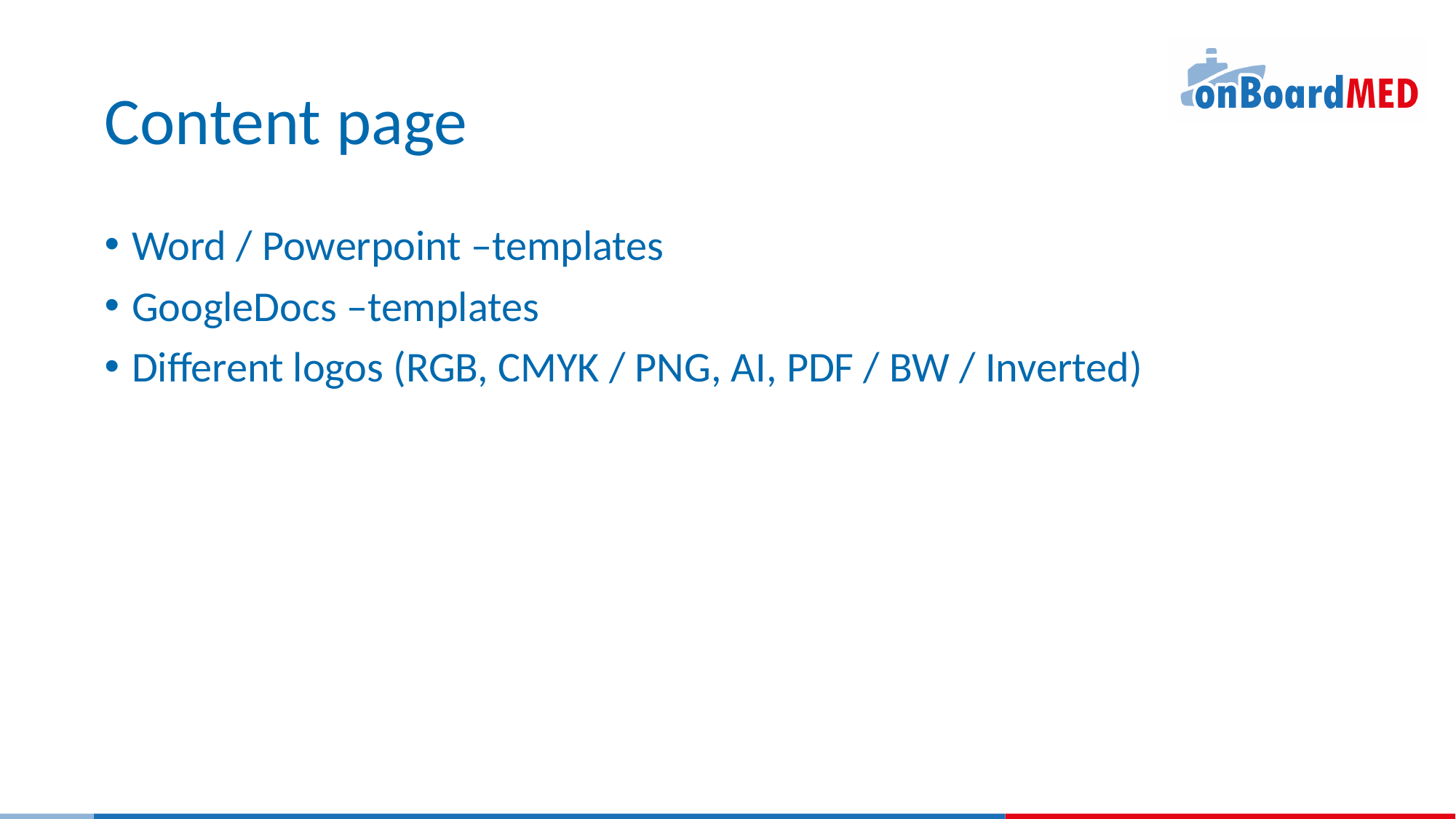

# Content page
Word / Powerpoint –templates
GoogleDocs –templates
Different logos (RGB, CMYK / PNG, AI, PDF / BW / Inverted)